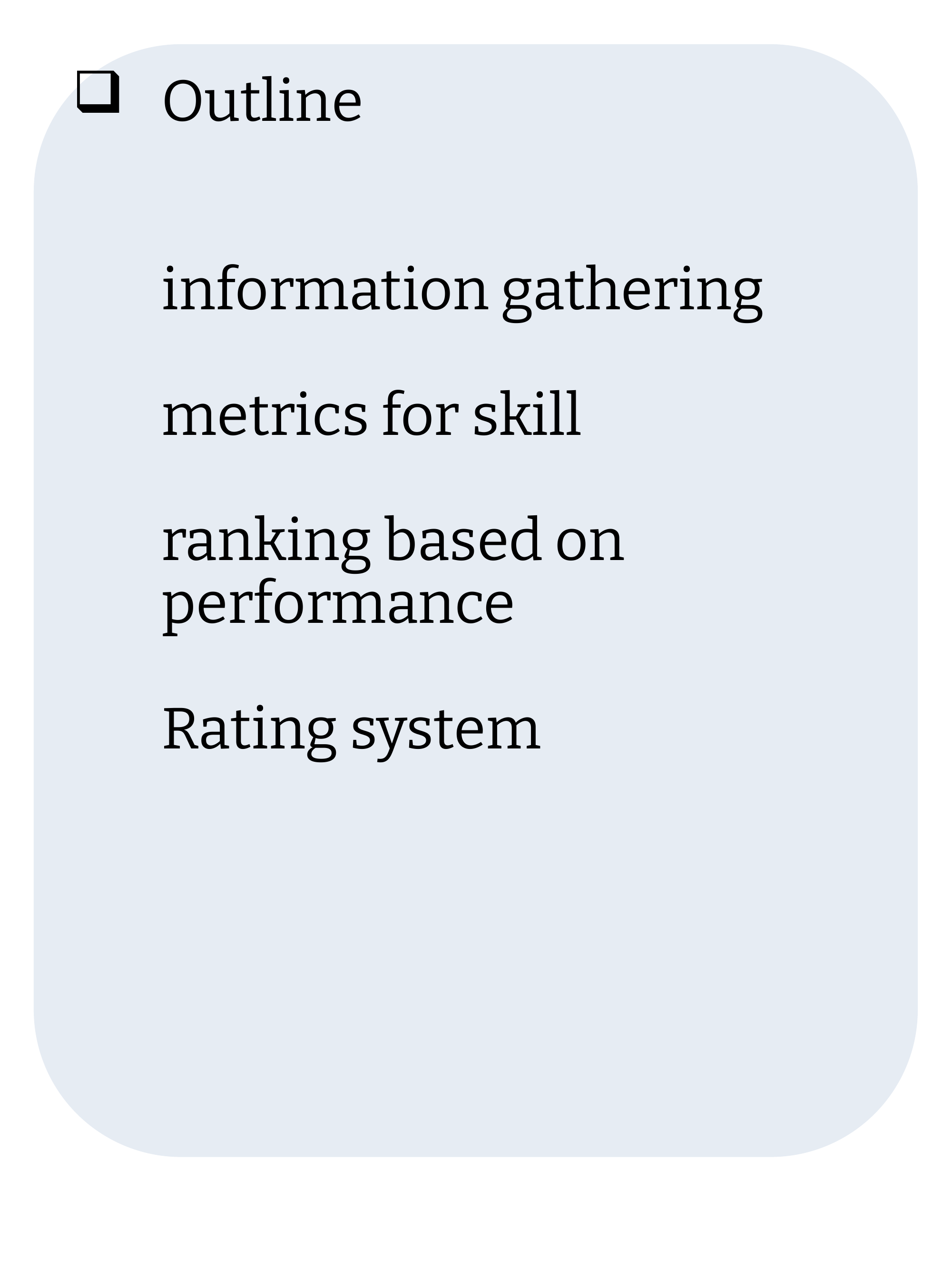

# Outline information gathering metrics for skill ranking based on  performance Rating system